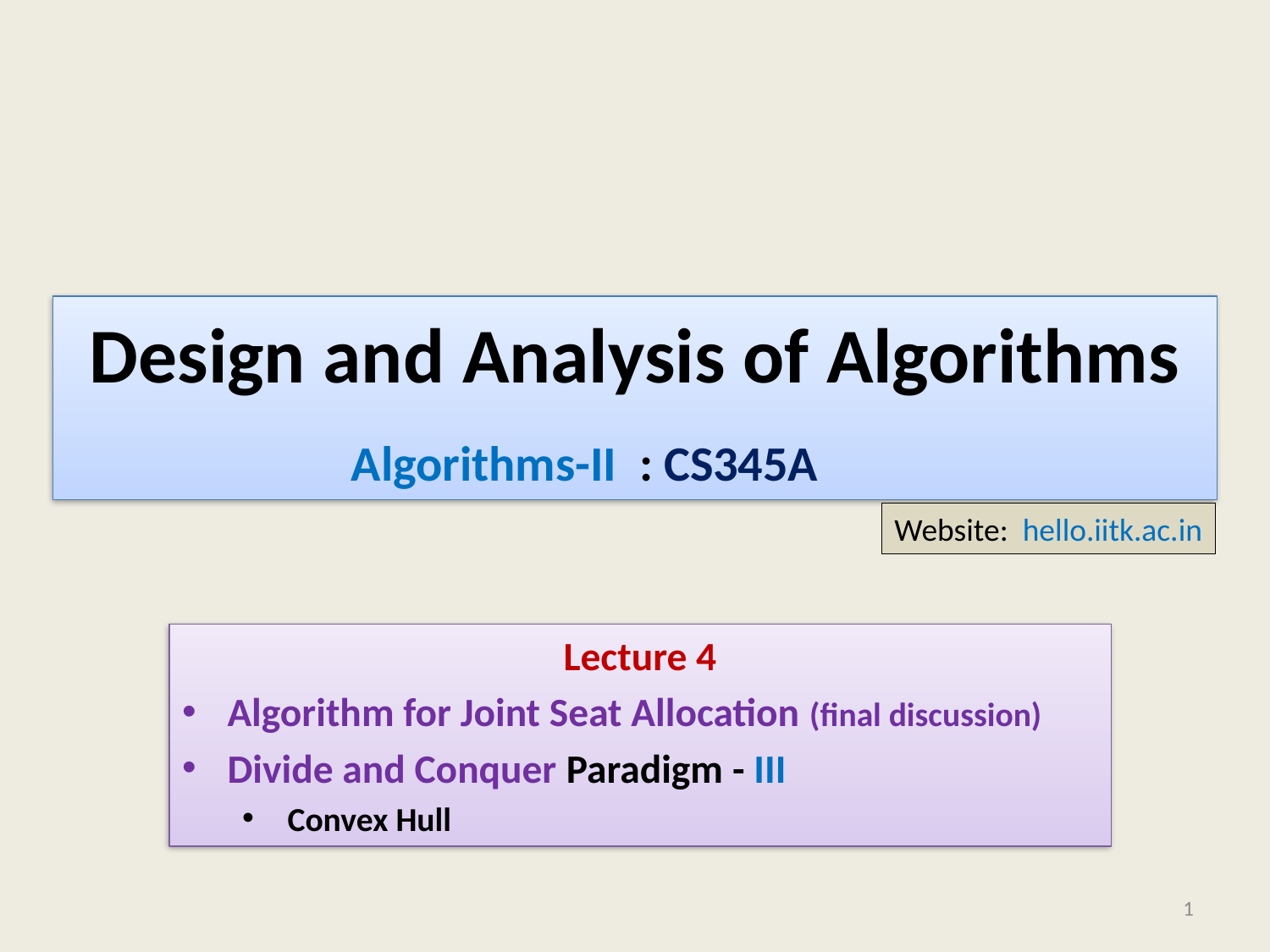

# Design and Analysis of Algorithms
Algorithms-II  : CS345A
Website:  hello.iitk.ac.in
Lecture 4
Algorithm for Joint Seat Allocation (final discussion)
Divide and Conquer Paradigm - III
Convex Hull
1